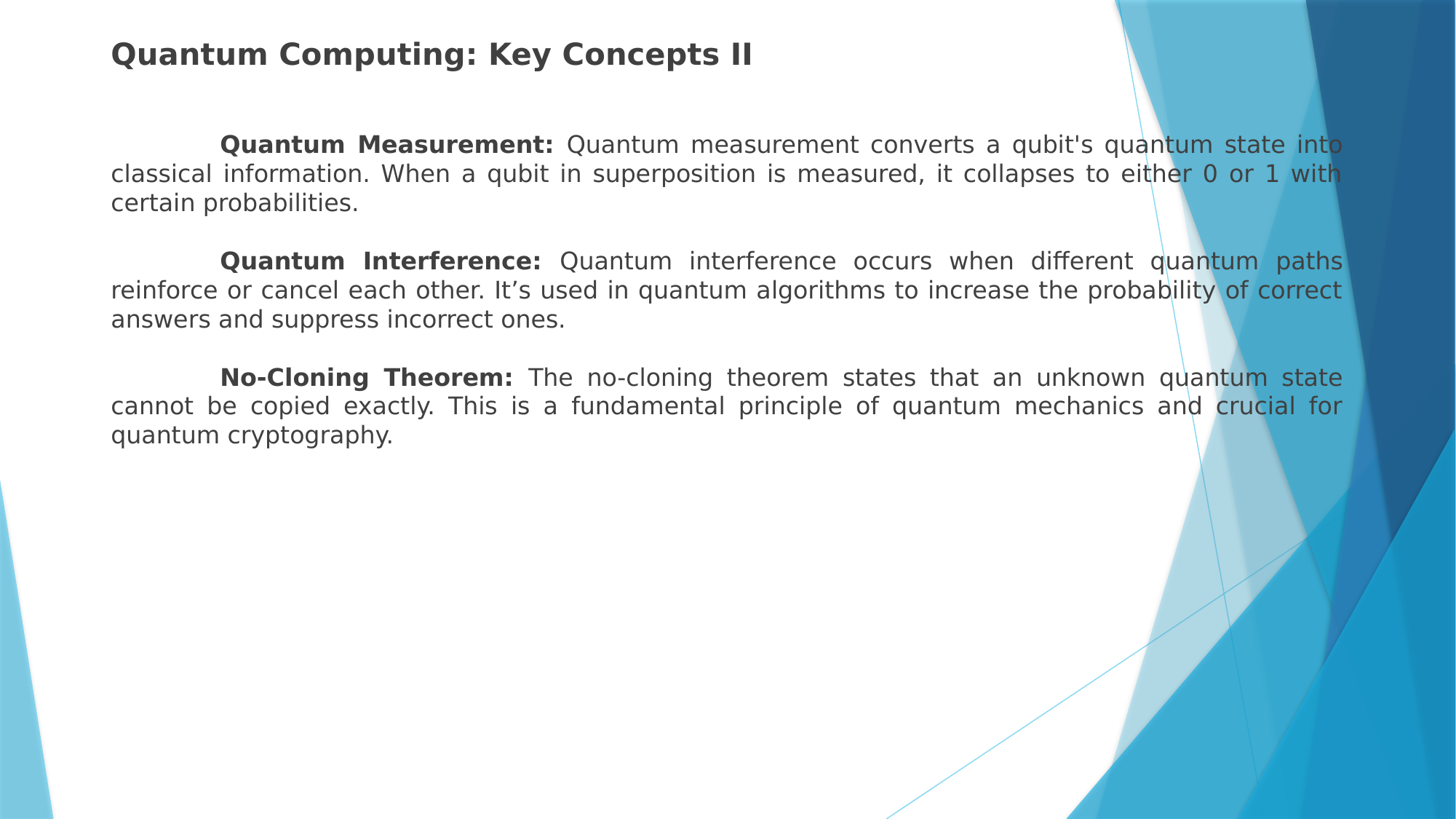

Quantum Computing: Key Concepts II

	Quantum Measurement: Quantum measurement converts a qubit's quantum state into classical information. When a qubit in superposition is measured, it collapses to either 0 or 1 with certain probabilities.

	Quantum Interference: Quantum interference occurs when different quantum paths reinforce or cancel each other. It’s used in quantum algorithms to increase the probability of correct answers and suppress incorrect ones.

	No-Cloning Theorem: The no-cloning theorem states that an unknown quantum state cannot be copied exactly. This is a fundamental principle of quantum mechanics and crucial for quantum cryptography.